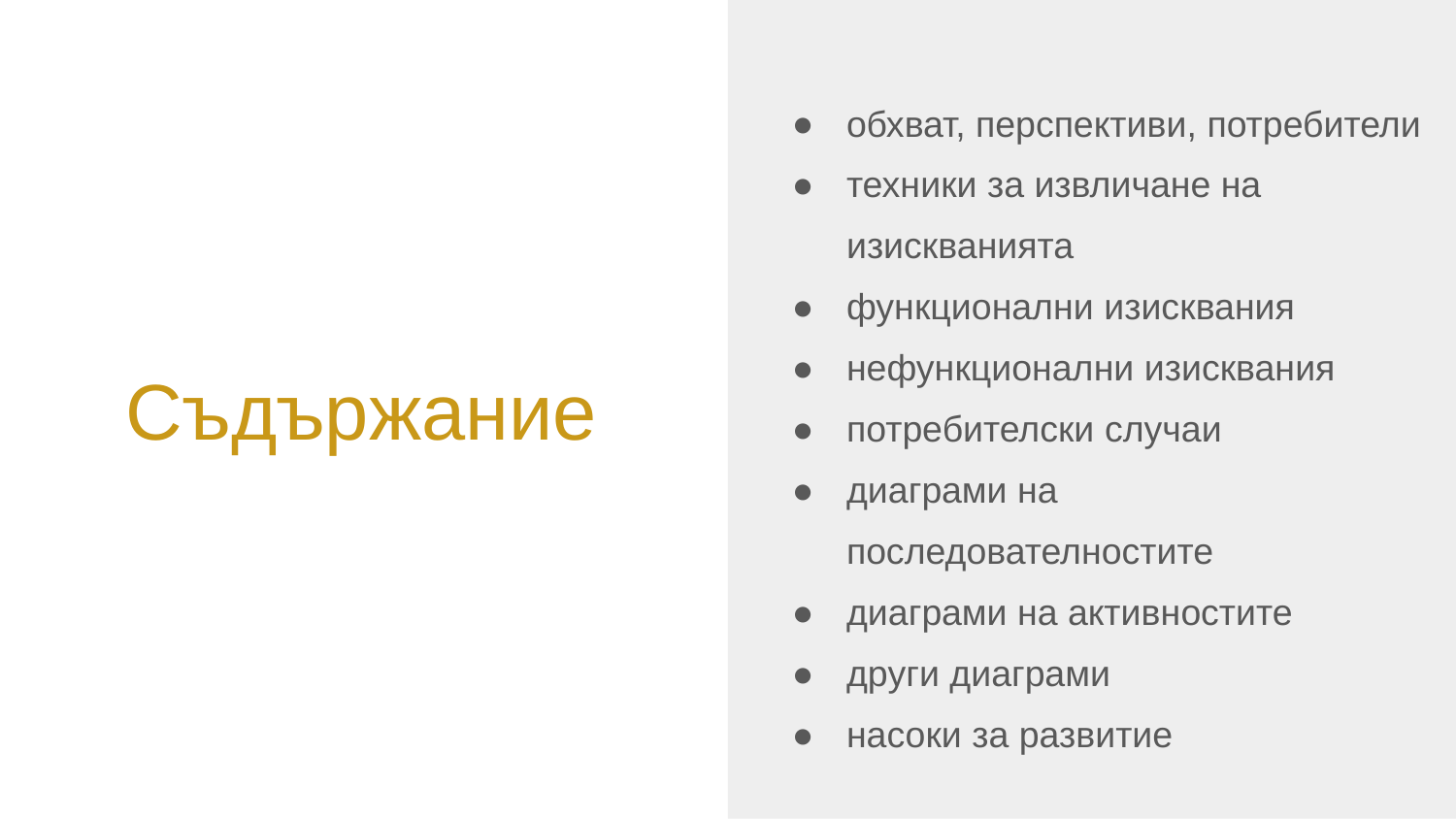

обхват, перспективи, потребители
техники за извличане на изискванията
функционални изисквания
нефункционални изисквания
потребителски случаи
диаграми на последователностите
диаграми на активностите
други диаграми
насоки за развитие
# Съдържание